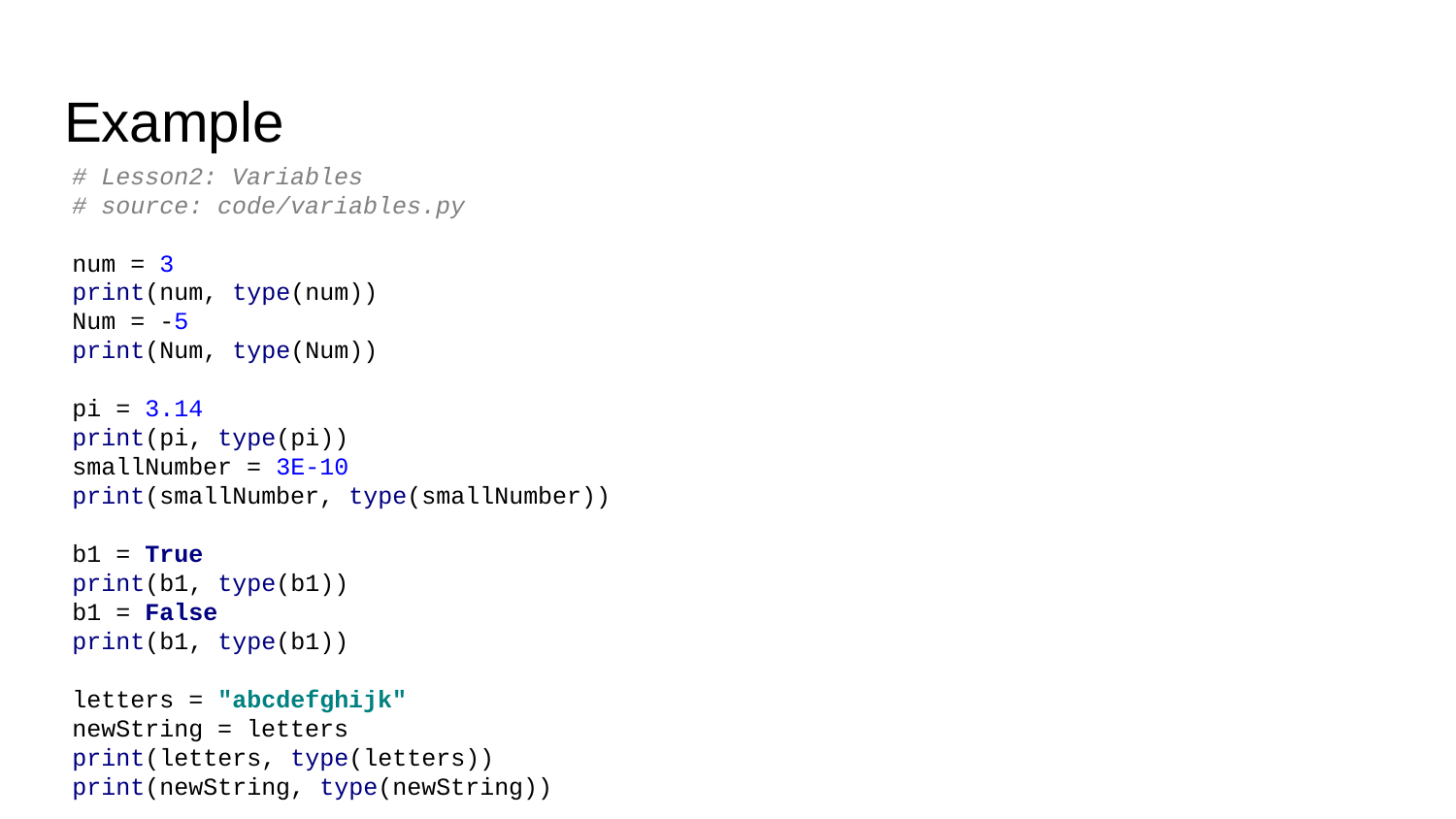

# Example
# Lesson2: Variables
# source: code/variables.py

num = 3
print(num, type(num))
Num = -5
print(Num, type(Num))

pi = 3.14
print(pi, type(pi))
smallNumber = 3E-10
print(smallNumber, type(smallNumber))

b1 = True
print(b1, type(b1))
b1 = False
print(b1, type(b1))

letters = "abcdefghijk"
newString = letters
print(letters, type(letters))
print(newString, type(newString))